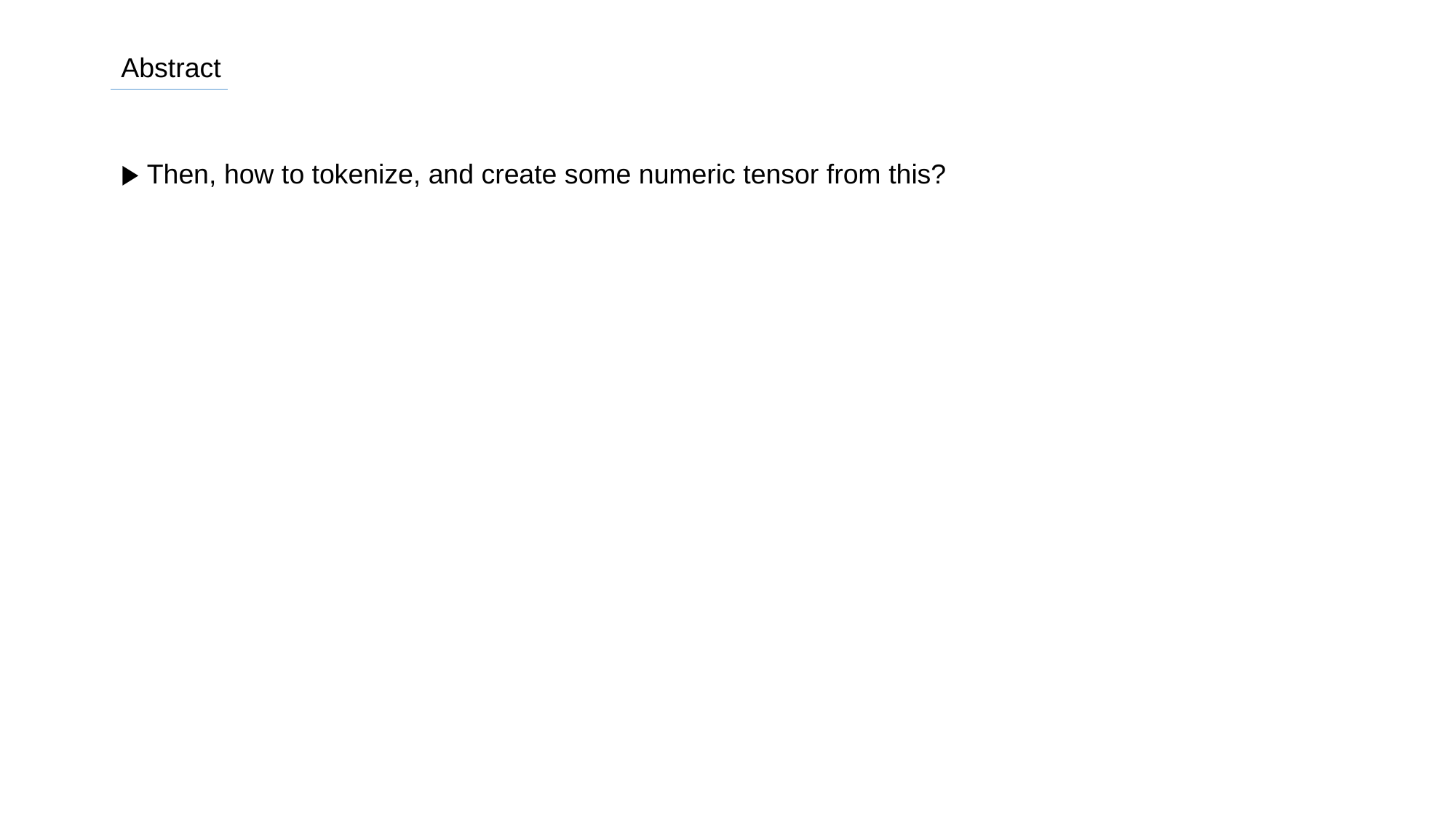

Abstract
▶ Then, how to tokenize, and create some numeric tensor from this?